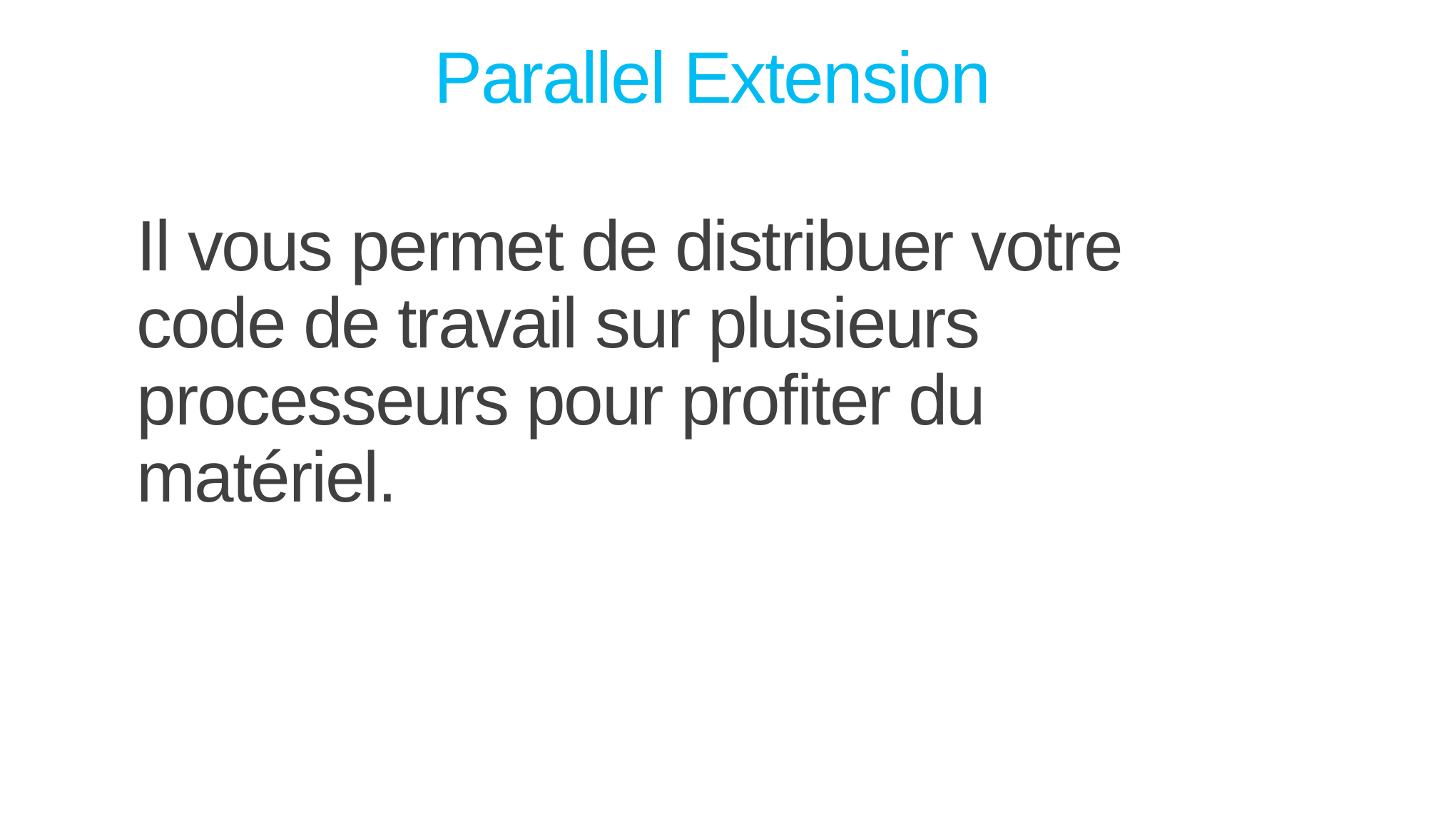

Parallel Extension
Il vous permet de distribuer votre code de travail sur plusieurs processeurs pour profiter du matériel.